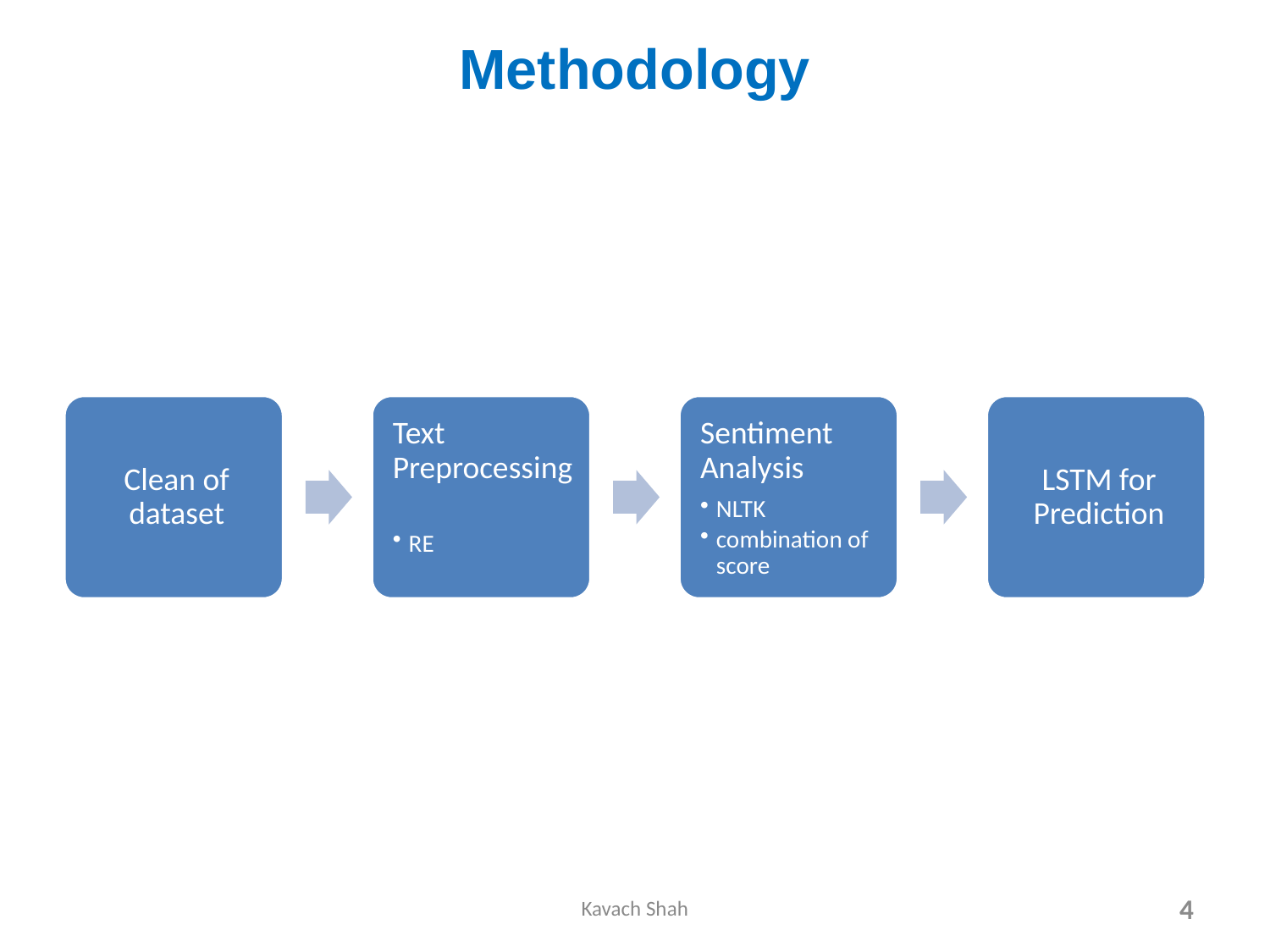

# Methodology
Clean of dataset

Text Preprocessing
RE

Sentiment Analysis
NLTK
combination of score

LSTM for Prediction
Kavach Shah
4